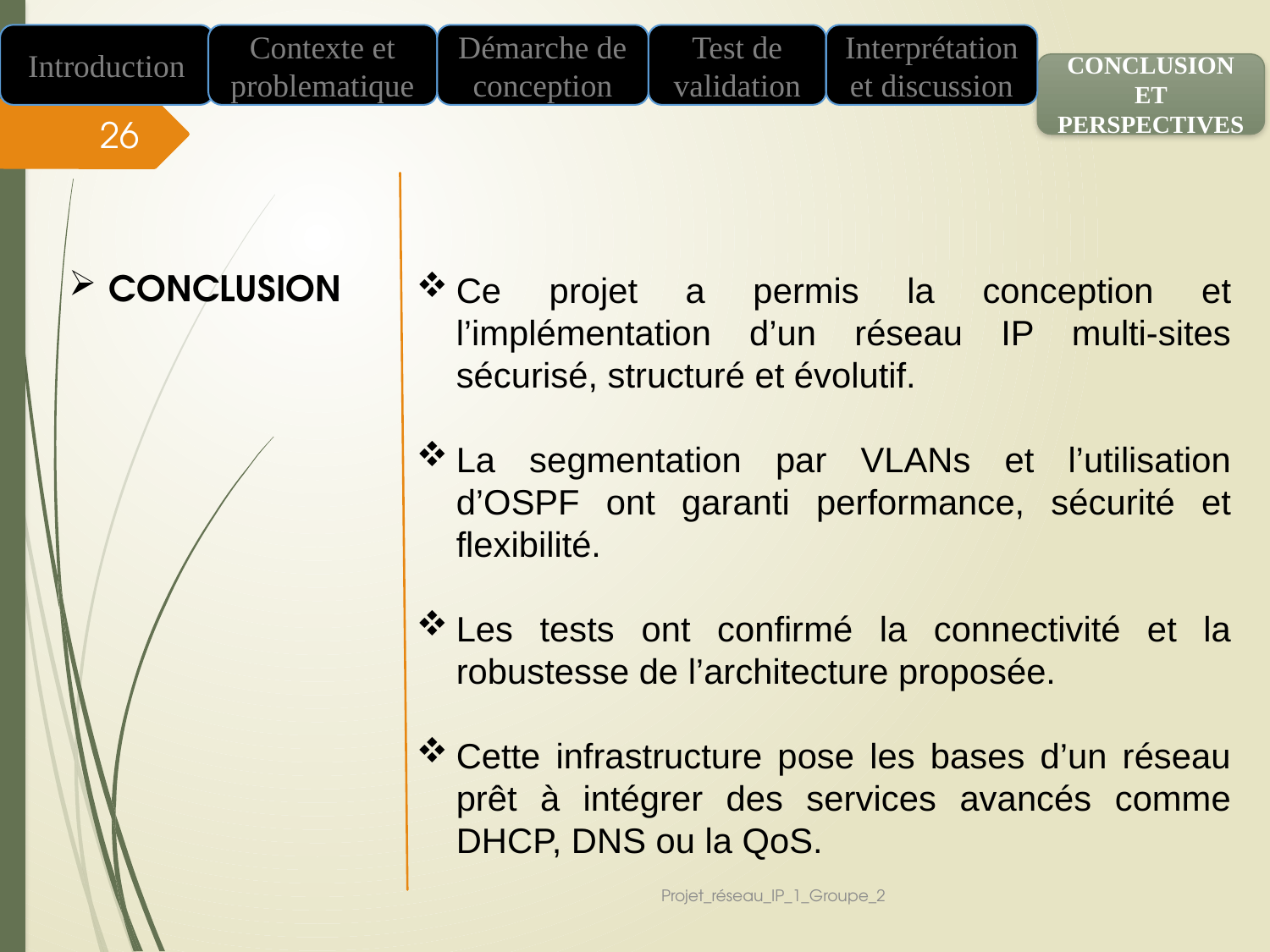

Introduction
Contexte et problematique
Démarche de conception
Test de validation
Interprétation et discussion
CONCLUSION ET PERSPECTIVES
26
Ce projet a permis la conception et l’implémentation d’un réseau IP multi-sites sécurisé, structuré et évolutif.

La segmentation par VLANs et l’utilisation d’OSPF ont garanti performance, sécurité et flexibilité.

Les tests ont confirmé la connectivité et la robustesse de l’architecture proposée.

Cette infrastructure pose les bases d’un réseau prêt à intégrer des services avancés comme DHCP, DNS ou la QoS.
CONCLUSION
Projet_réseau_IP_1_Groupe_2